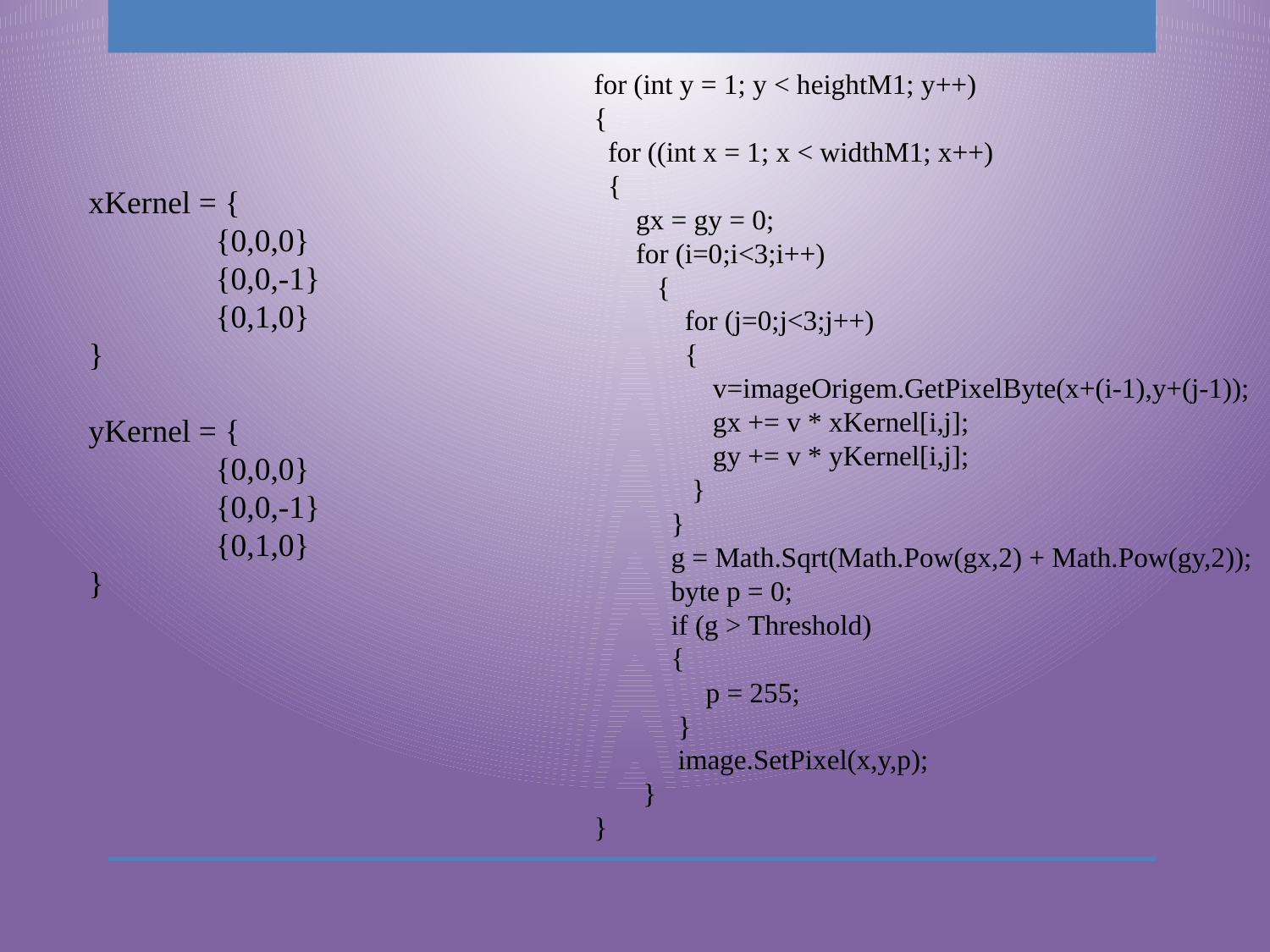

for (int y = 1; y < heightM1; y++)
{
  for ((int x = 1; x < widthM1; x++)
  {
      gx = gy = 0;
      for (i=0;i<3;i++)
         {
             for (j=0;j<3;j++)
             {
                 v=imageOrigem.GetPixelByte(x+(i-1),y+(j-1));
                 gx += v * xKernel[i,j];
                 gy += v * yKernel[i,j];
              }
           }
           g = Math.Sqrt(Math.Pow(gx,2) + Math.Pow(gy,2));
           byte p = 0;
           if (g > Threshold)
           {
                p = 255;
            }
            image.SetPixel(x,y,p);
       }
}

xKernel = {
	{0,0,0}
	{0,0,-1}
	{0,1,0}
}

yKernel = {
	{0,0,0}
	{0,0,-1}
	{0,1,0}
}